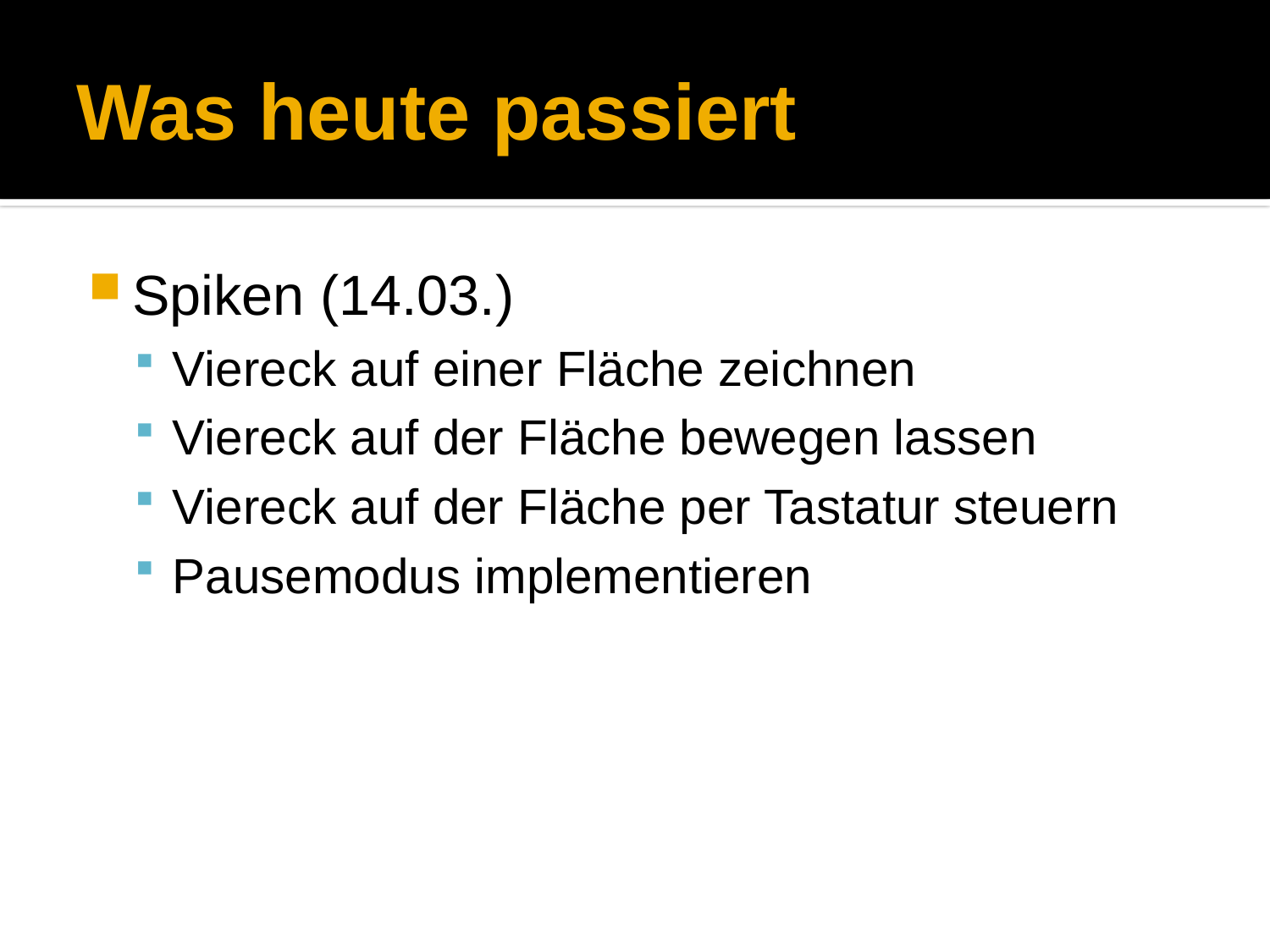

# Was heute passiert
Spiken (14.03.)
Viereck auf einer Fläche zeichnen
Viereck auf der Fläche bewegen lassen
Viereck auf der Fläche per Tastatur steuern
Pausemodus implementieren